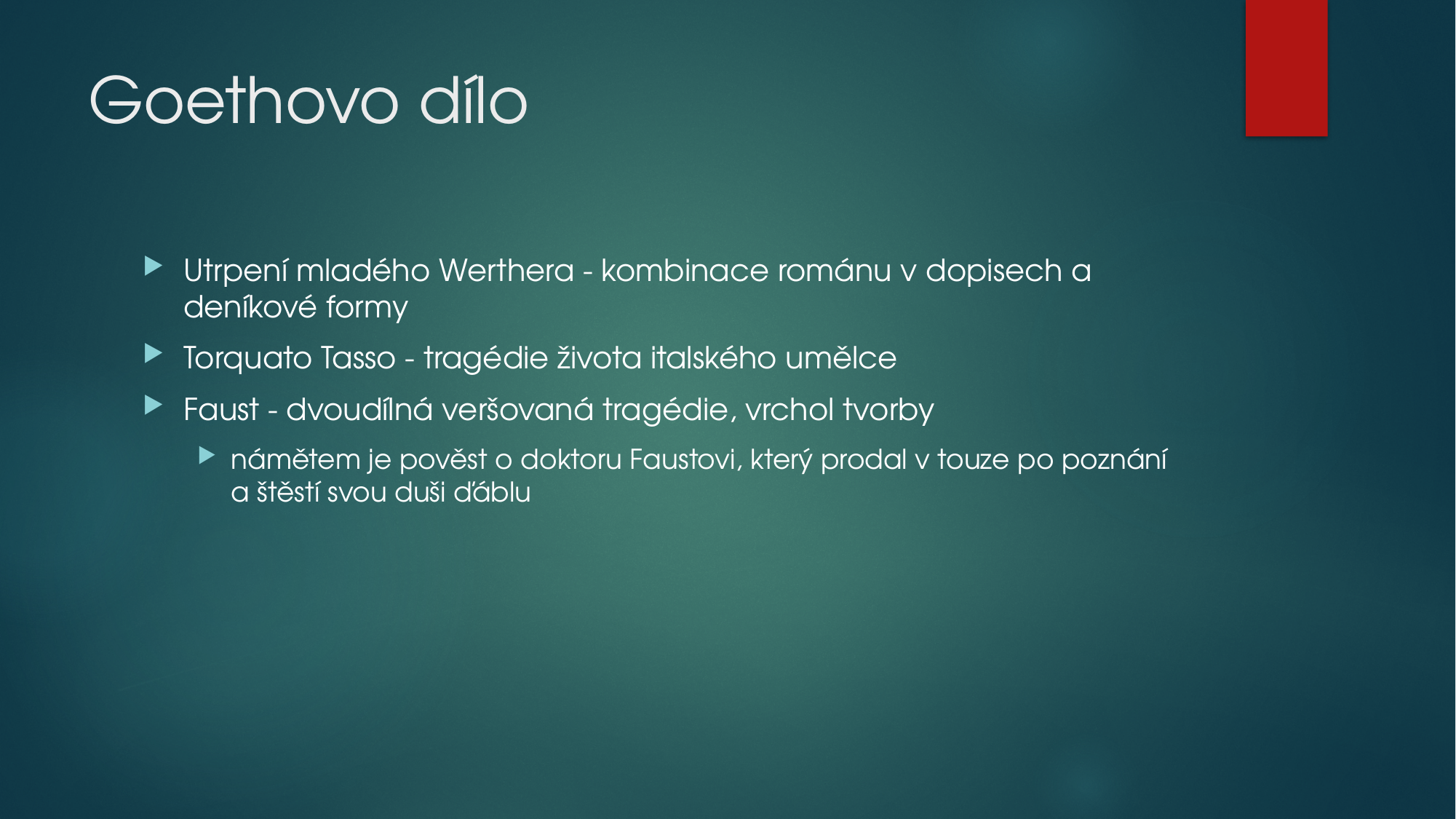

# Goethovo dílo
Utrpení mladého Werthera - kombinace románu v dopisech a deníkové formy
Torquato Tasso - tragédie života italského umělce
Faust - dvoudílná veršovaná tragédie, vrchol tvorby
námětem je pověst o doktoru Faustovi, který prodal v touze po poznání a štěstí svou duši ďáblu